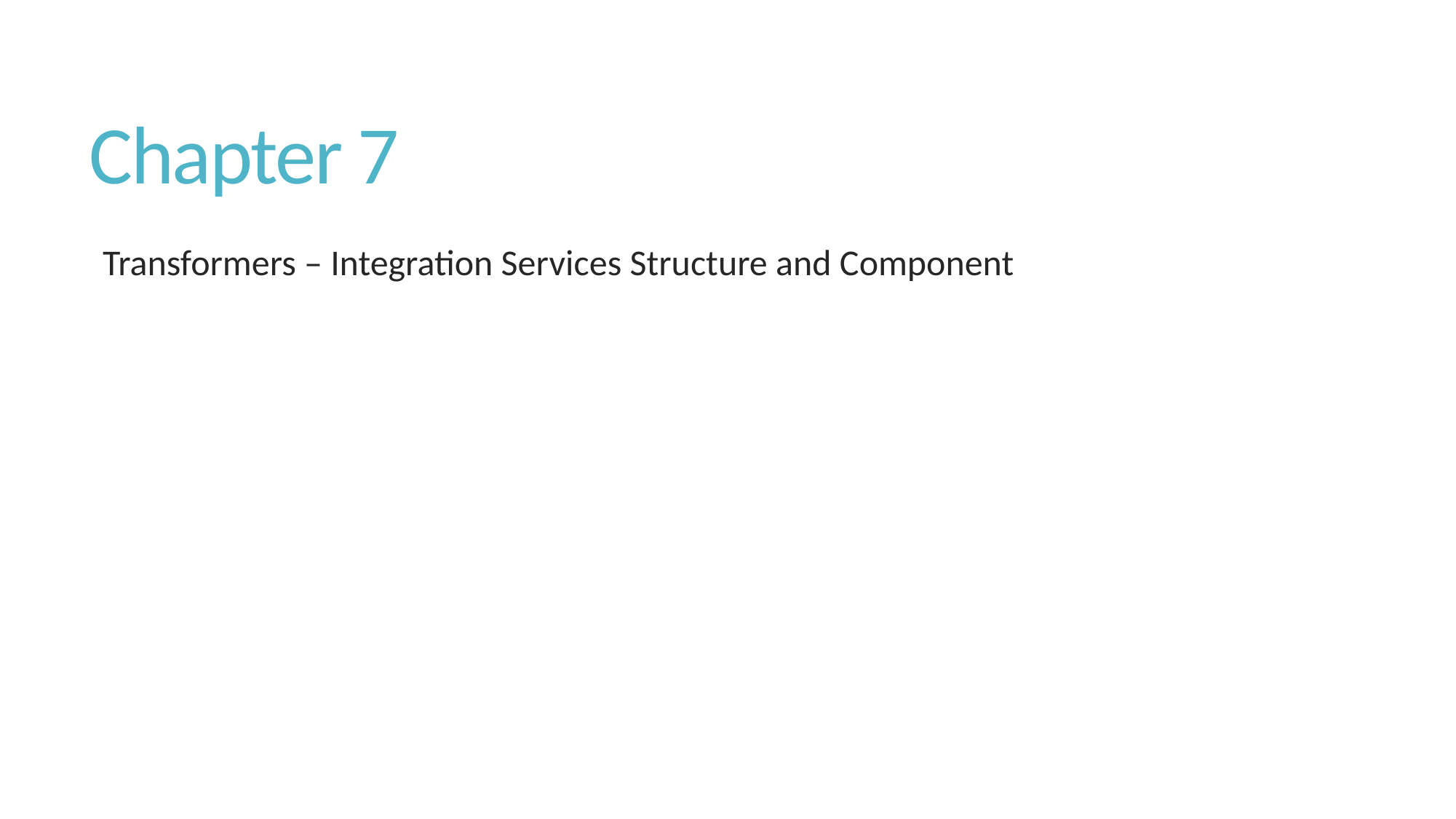

# Chapter 7
Transformers – Integration Services Structure and Component